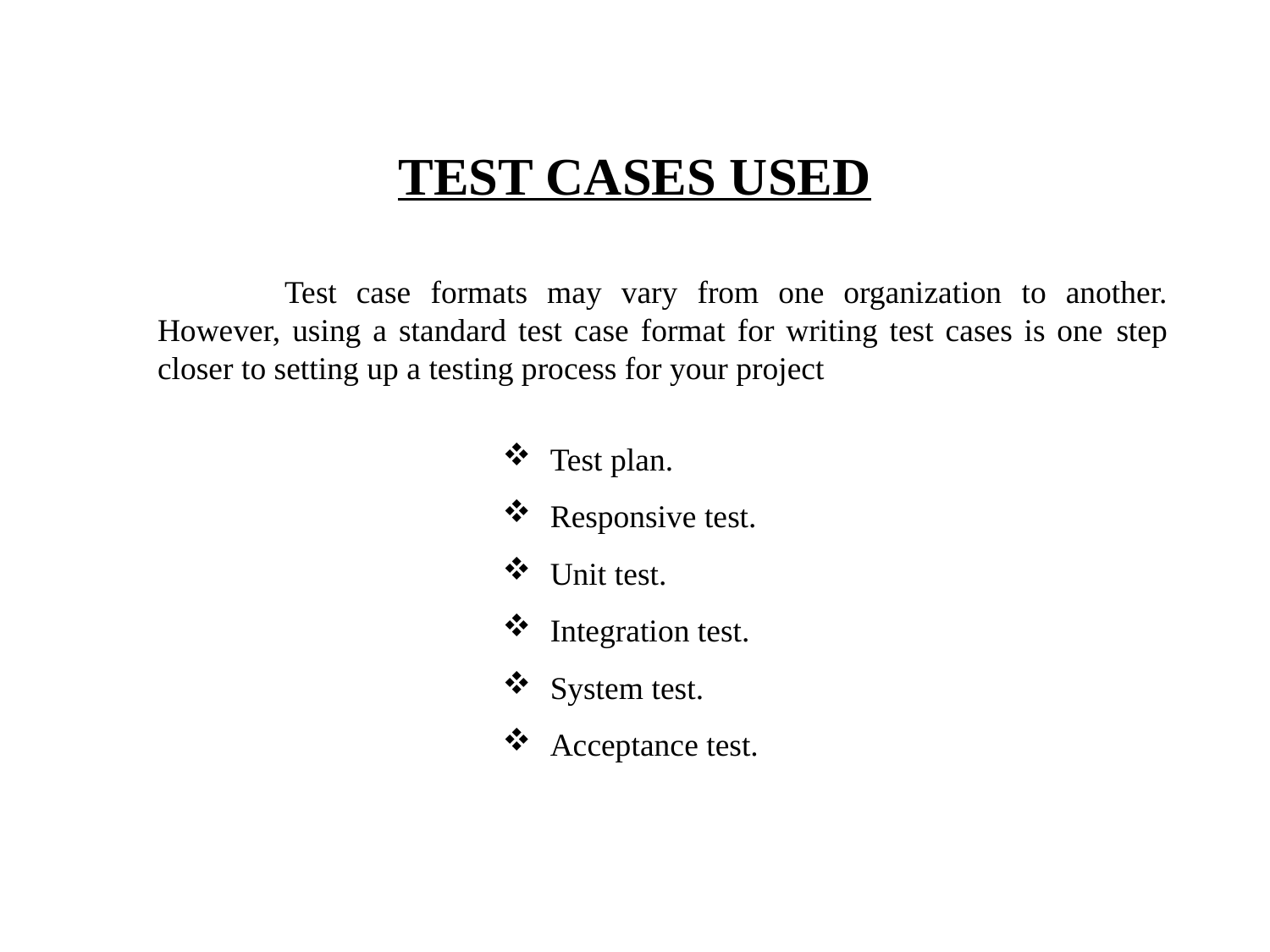

TEST CASES USED
	Test case formats may vary from one organization to another. However, using a standard test case format for writing test cases is one step closer to setting up a testing process for your project
Test plan.
Responsive test.
Unit test.
Integration test.
System test.
Acceptance test.